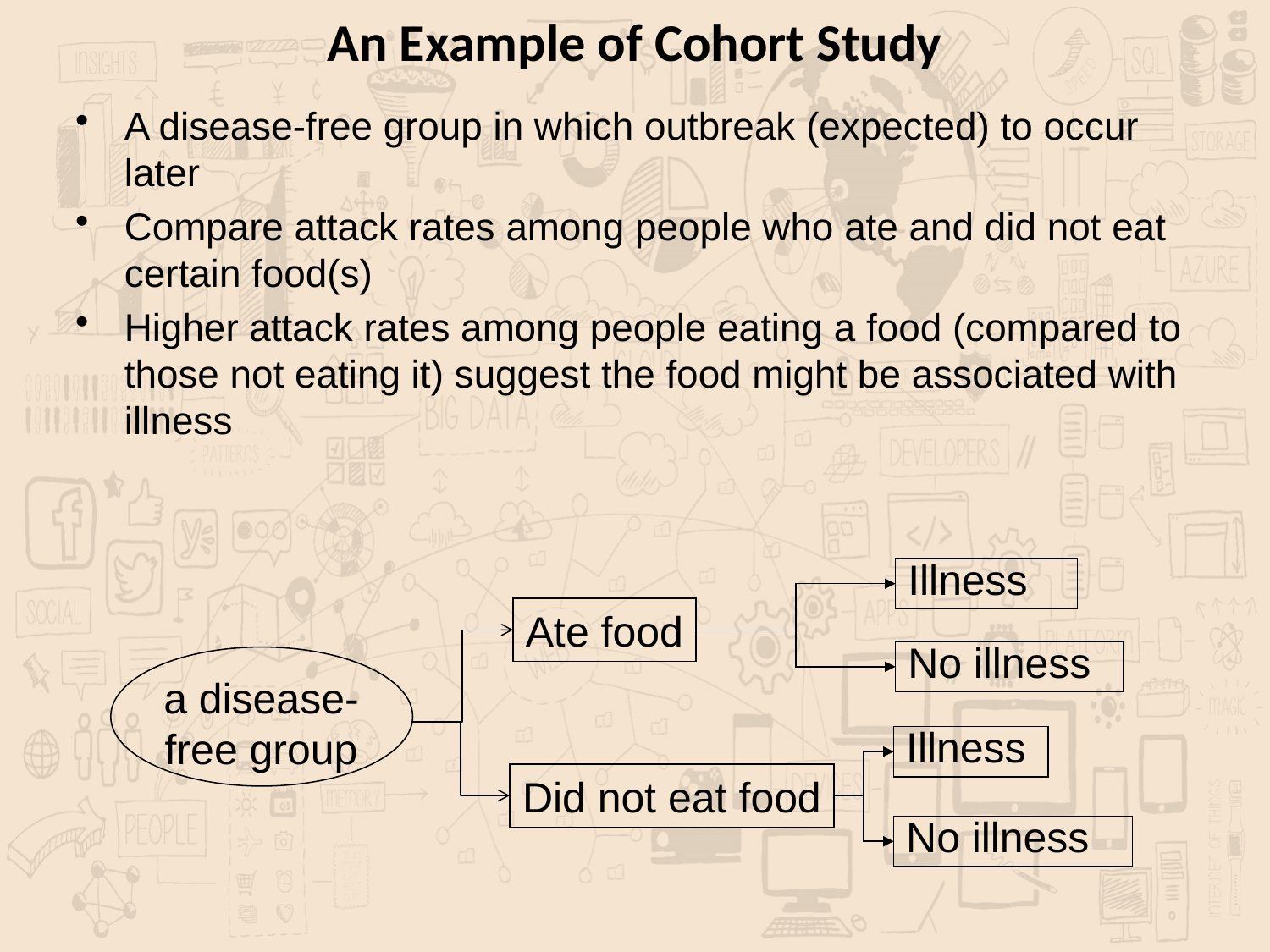

An Example of Cohort Study
A disease-free group in which outbreak (expected) to occur later
Compare attack rates among people who ate and did not eat certain food(s)
Higher attack rates among people eating a food (compared to those not eating it) suggest the food might be associated with illness
Illness
Ate food
No illness

a disease-
free group
Illness
Did not eat food
No illness